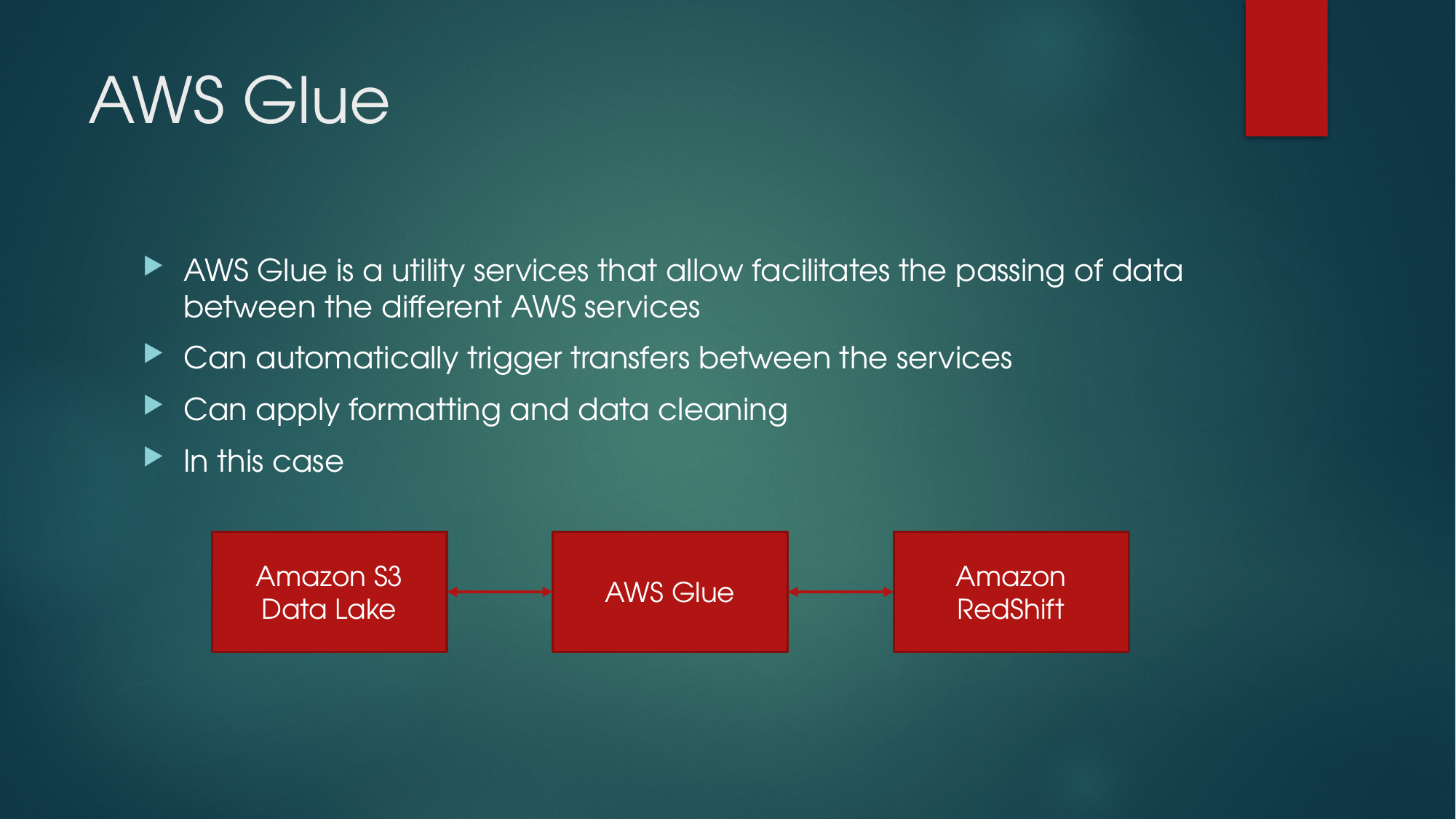

# AWS Glue
AWS Glue is a utility services that allow facilitates the passing of data between the different AWS services
Can automatically trigger transfers between the services
Can apply formatting and data cleaning
In this case

Amazon S3
Data Lake
AWS Glue
Amazon RedShift